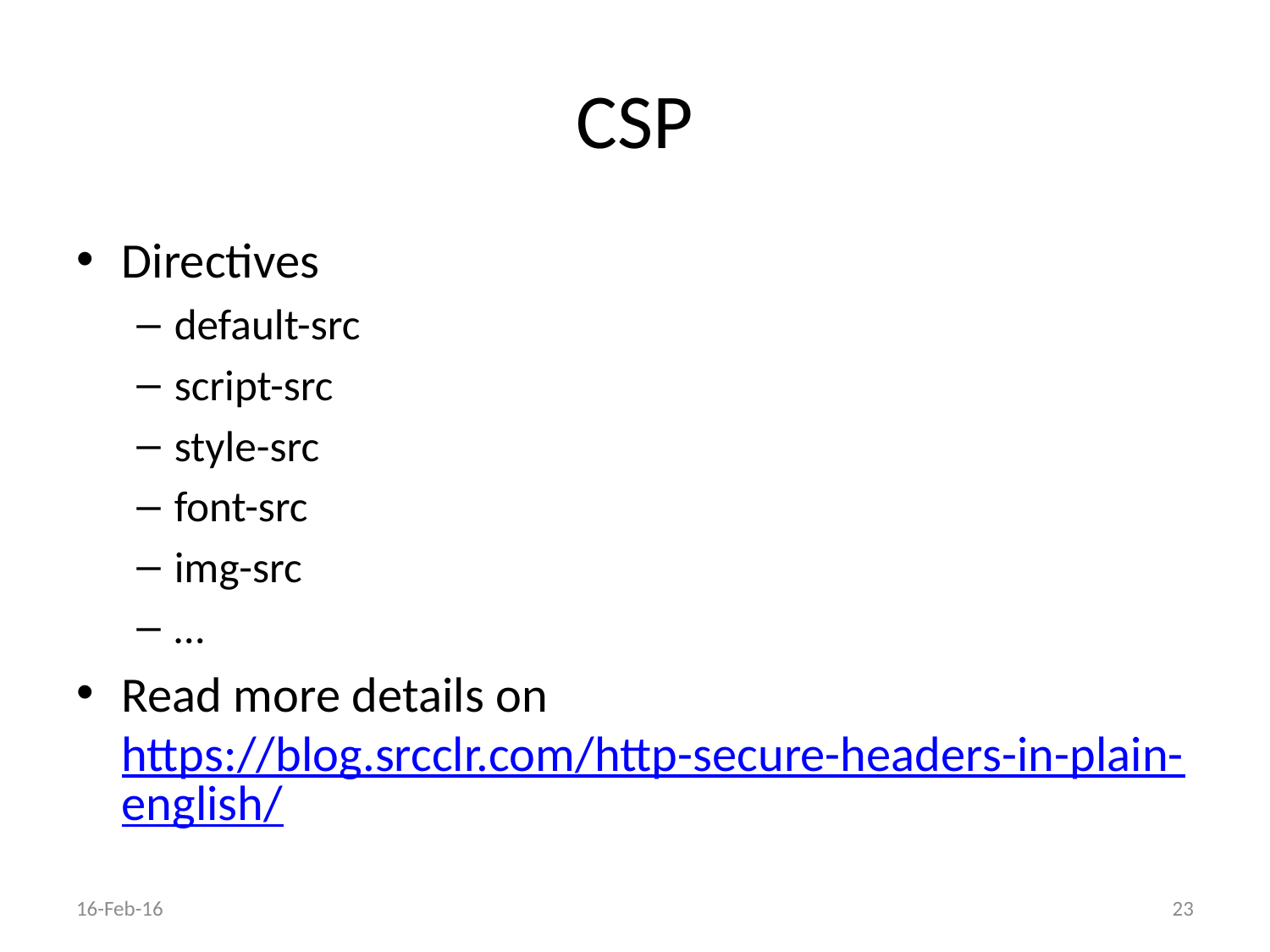

# CSP
Directives
default-src
script-src
style-src
font-src
img-src
…
Read more details on https://blog.srcclr.com/http-secure-headers-in-plain-english/
16-Feb-16
23